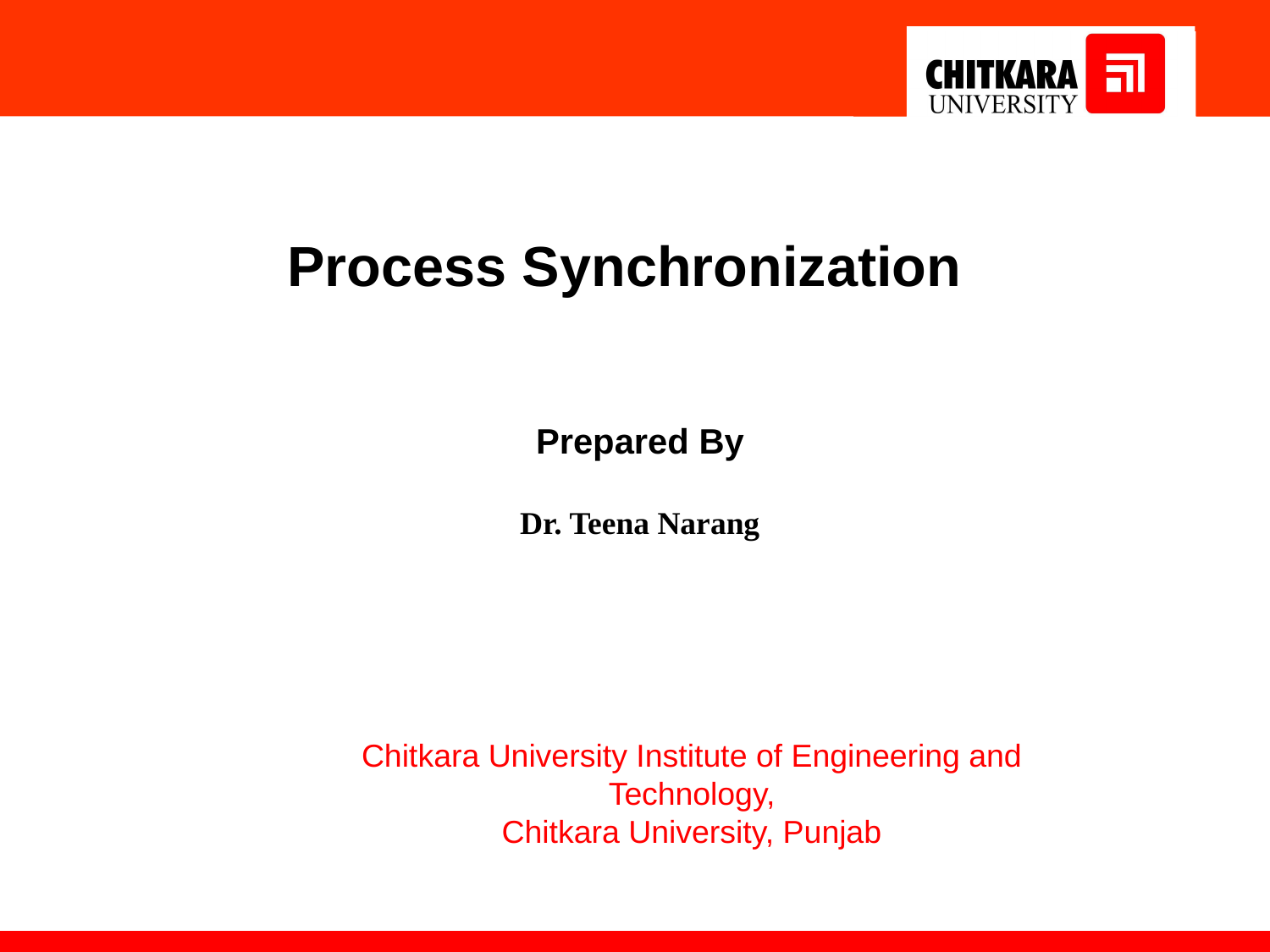

Process Synchronization
Prepared By

Dr. Teena Narang
Chitkara University Institute of Engineering and Technology,
Chitkara University, Punjab